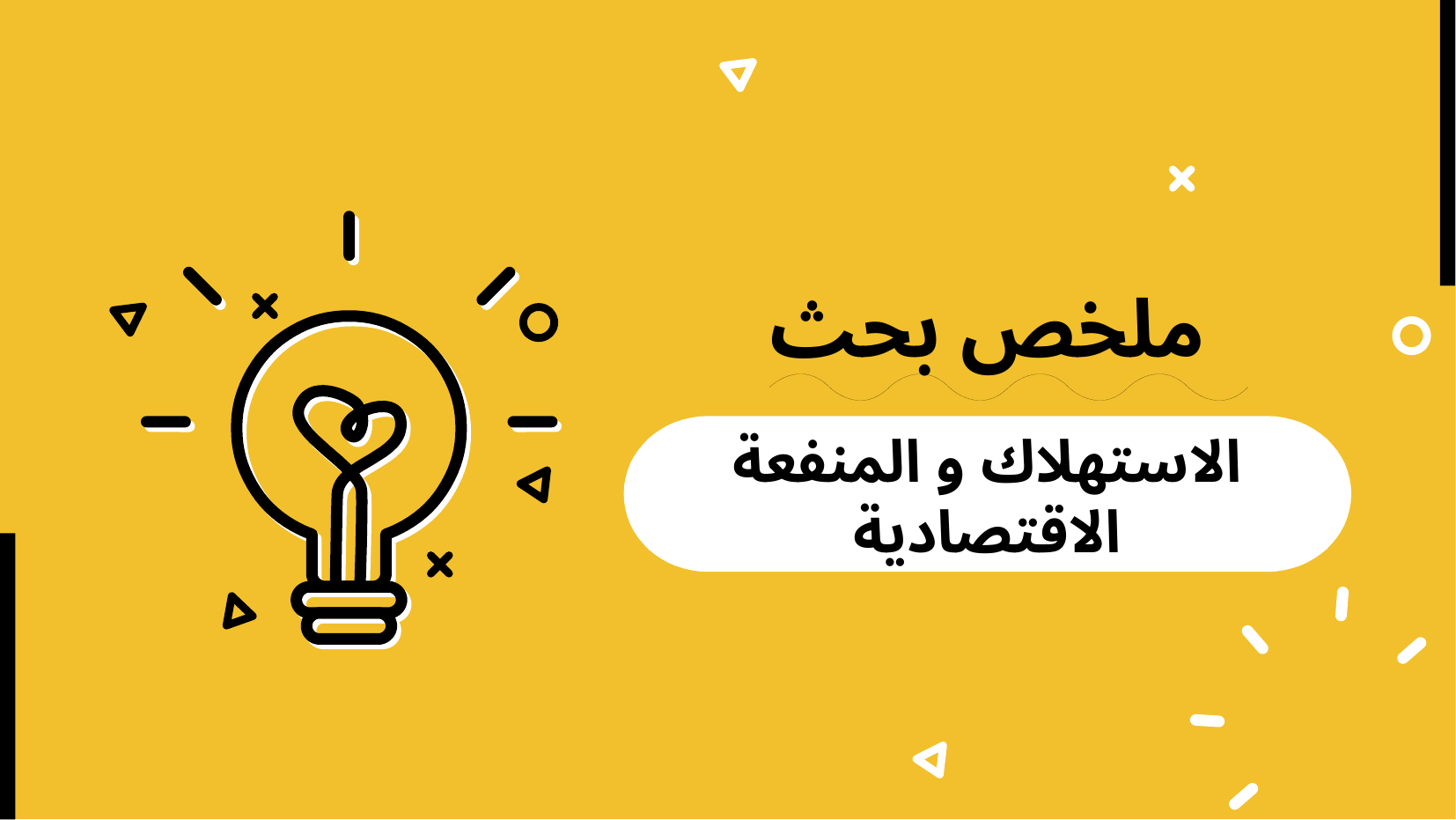

# ملخص بحث

الاستهلاك و المنفعة الاقتصادية